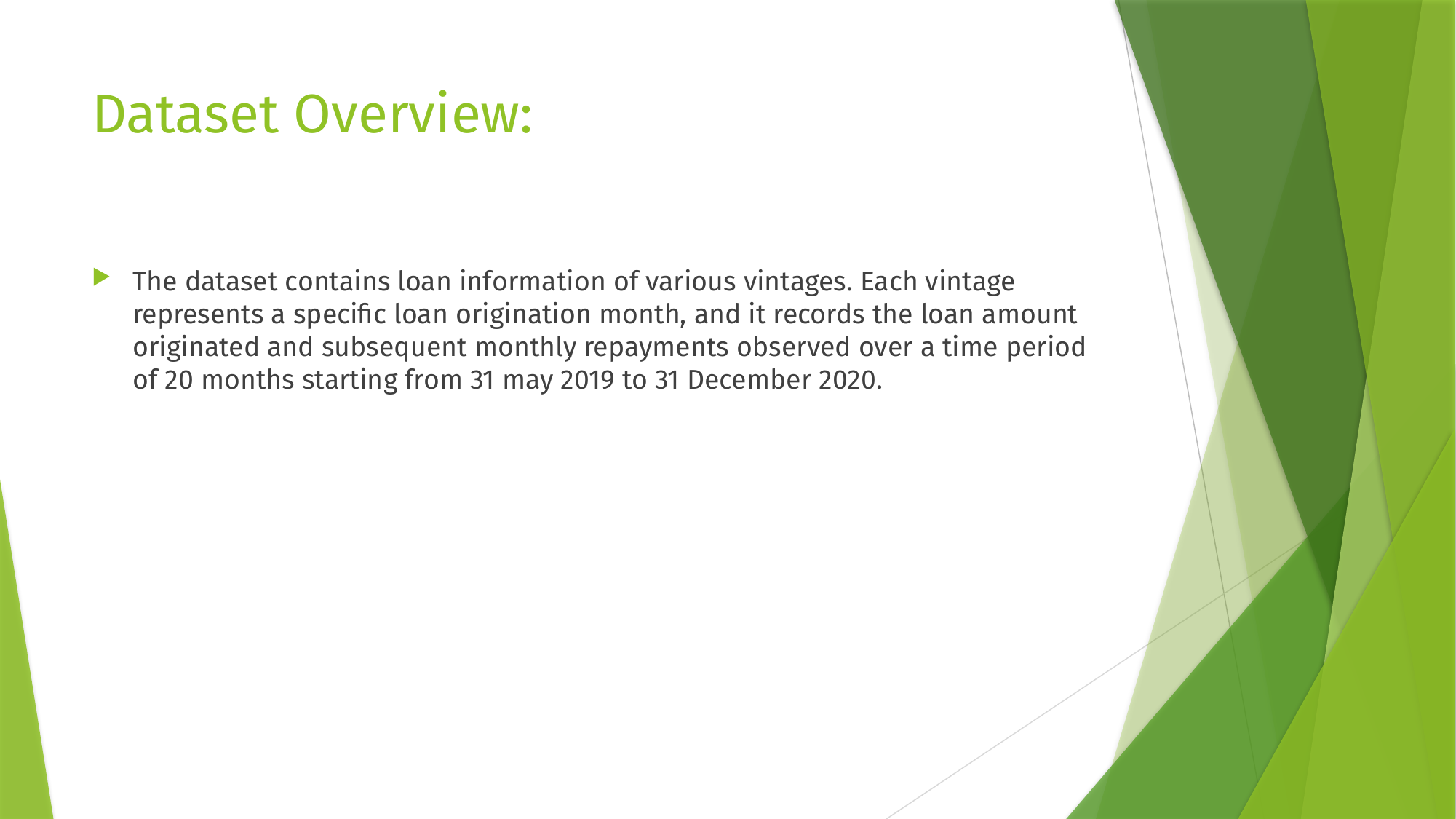

# Dataset Overview:
The dataset contains loan information of various vintages. Each vintage represents a specific loan origination month, and it records the loan amount originated and subsequent monthly repayments observed over a time period of 20 months starting from 31 may 2019 to 31 December 2020.